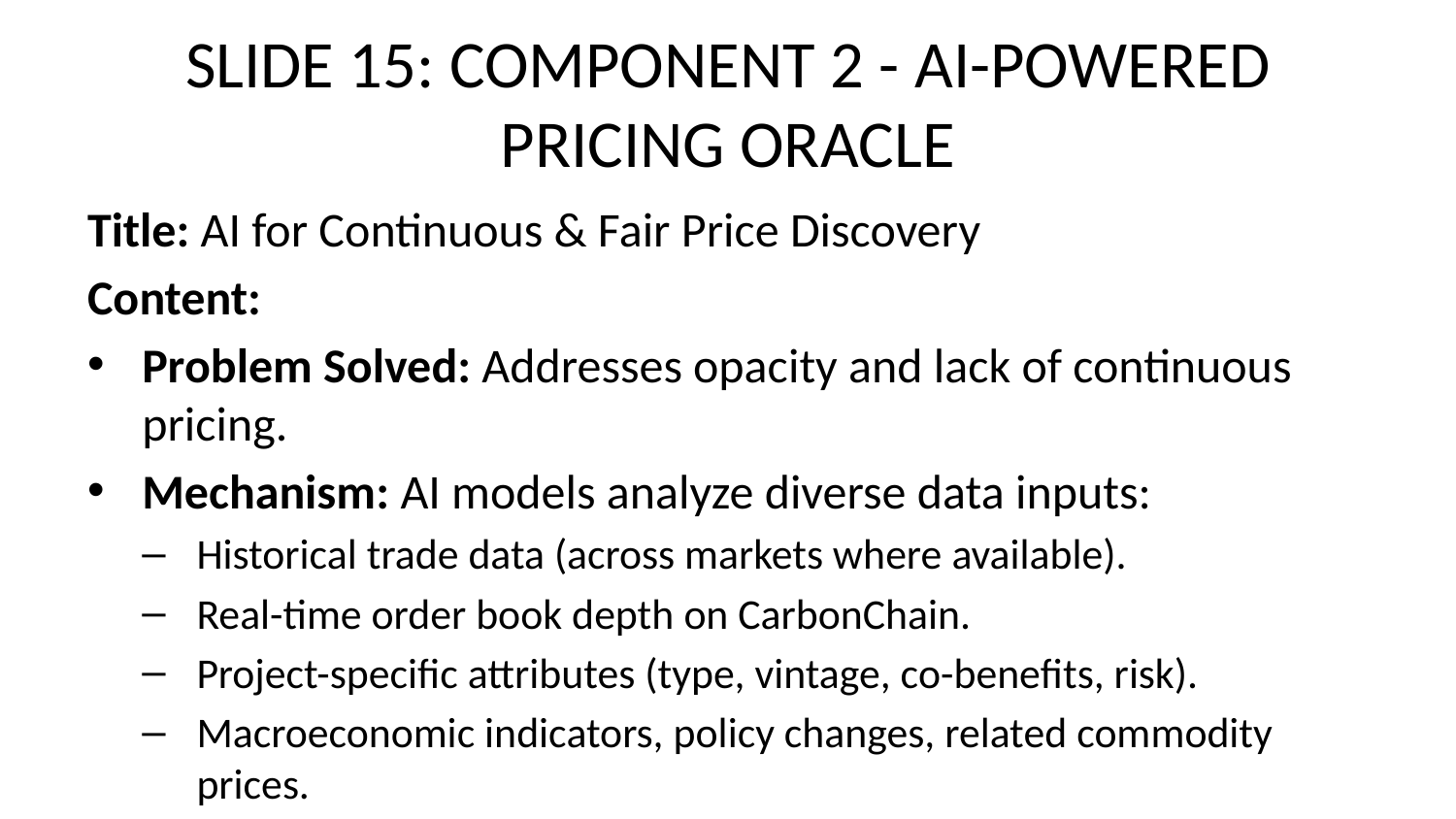

# SLIDE 15: COMPONENT 2 - AI-POWERED PRICING ORACLE
Title: AI for Continuous & Fair Price Discovery
Content:
Problem Solved: Addresses opacity and lack of continuous pricing.
Mechanism: AI models analyze diverse data inputs:
Historical trade data (across markets where available).
Real-time order book depth on CarbonChain.
Project-specific attributes (type, vintage, co-benefits, risk).
Macroeconomic indicators, policy changes, related commodity prices.
Output: Provides a continuous, indicative fair price range for different credit types.
Visual Cue: A diagram showing various data sources (graphs, news feeds, project docs) feeding into an 'AI brain' icon, which then outputs a dynamic price chart/feed.
Speaker Notes: Our AI oracle solves the price opacity problem by providing continuous, data-driven, and dynamic price signals, fostering market confidence and informed decision-making even when direct trading is low.